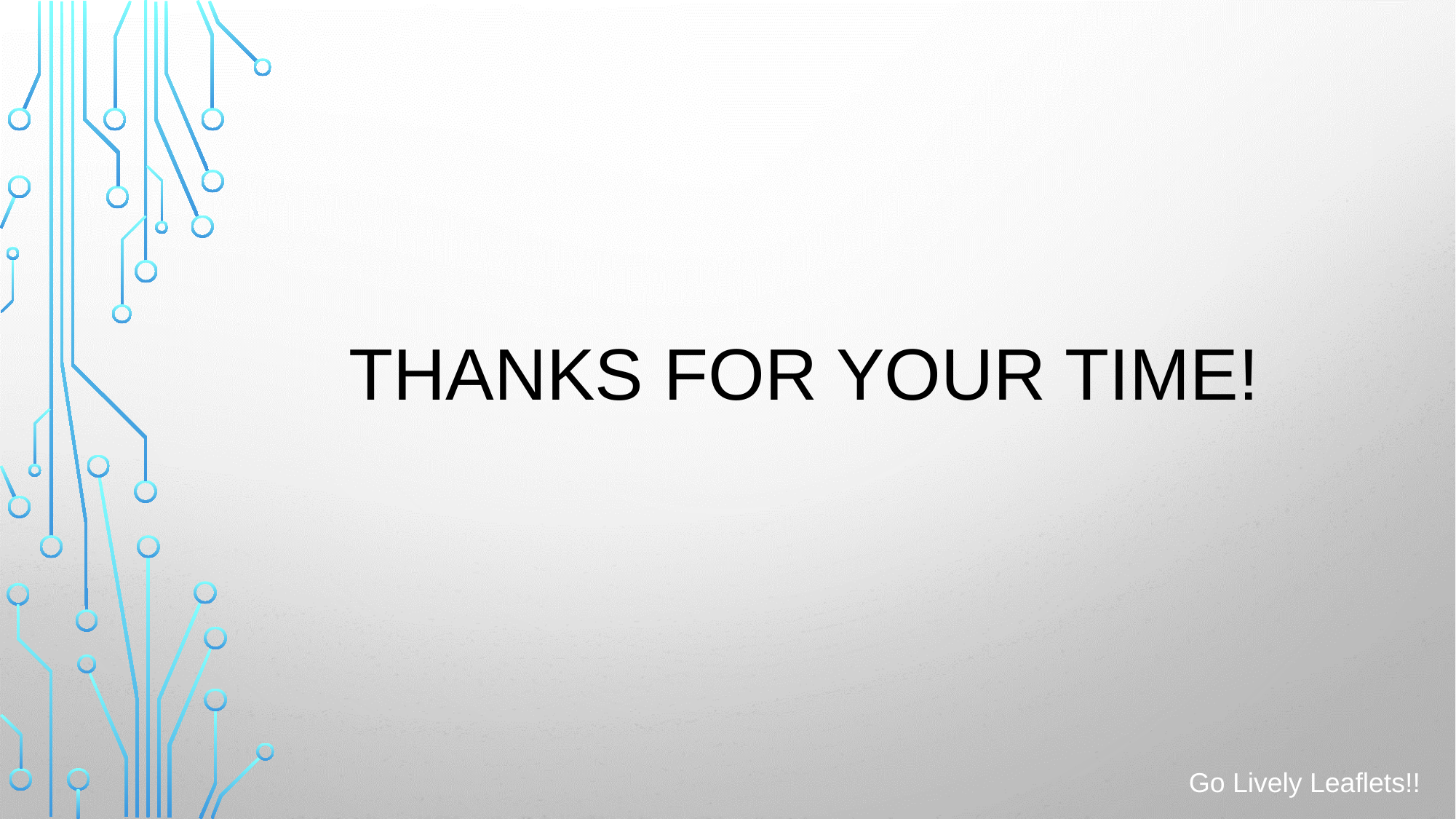

# Thanks for your Time!
Go Lively Leaflets!!